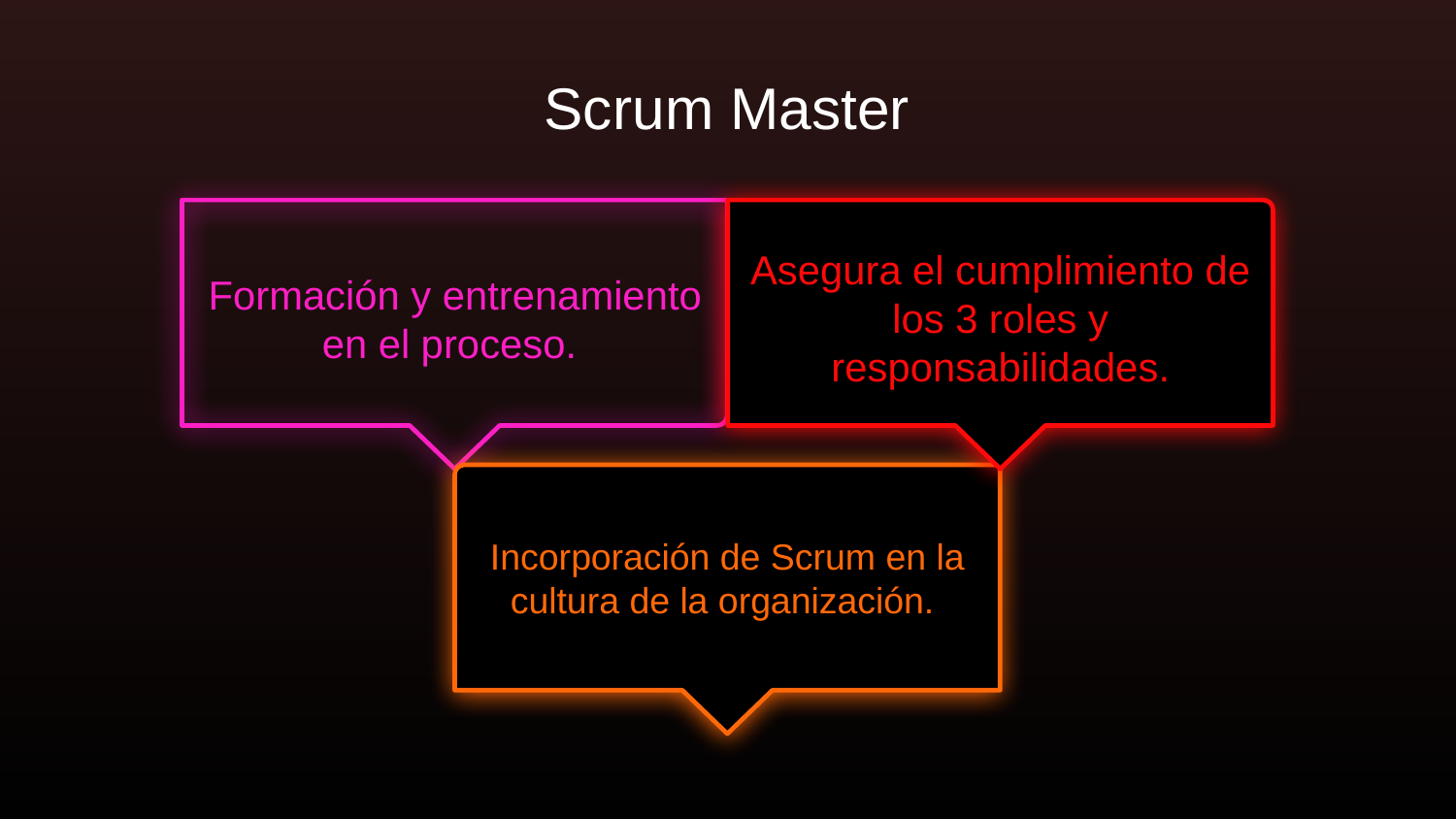

Scrum Master

Formación y entrenamiento en el proceso.
Asegura el cumplimiento de los 3 roles y responsabilidades.

Incorporación de Scrum en la cultura de la organización.